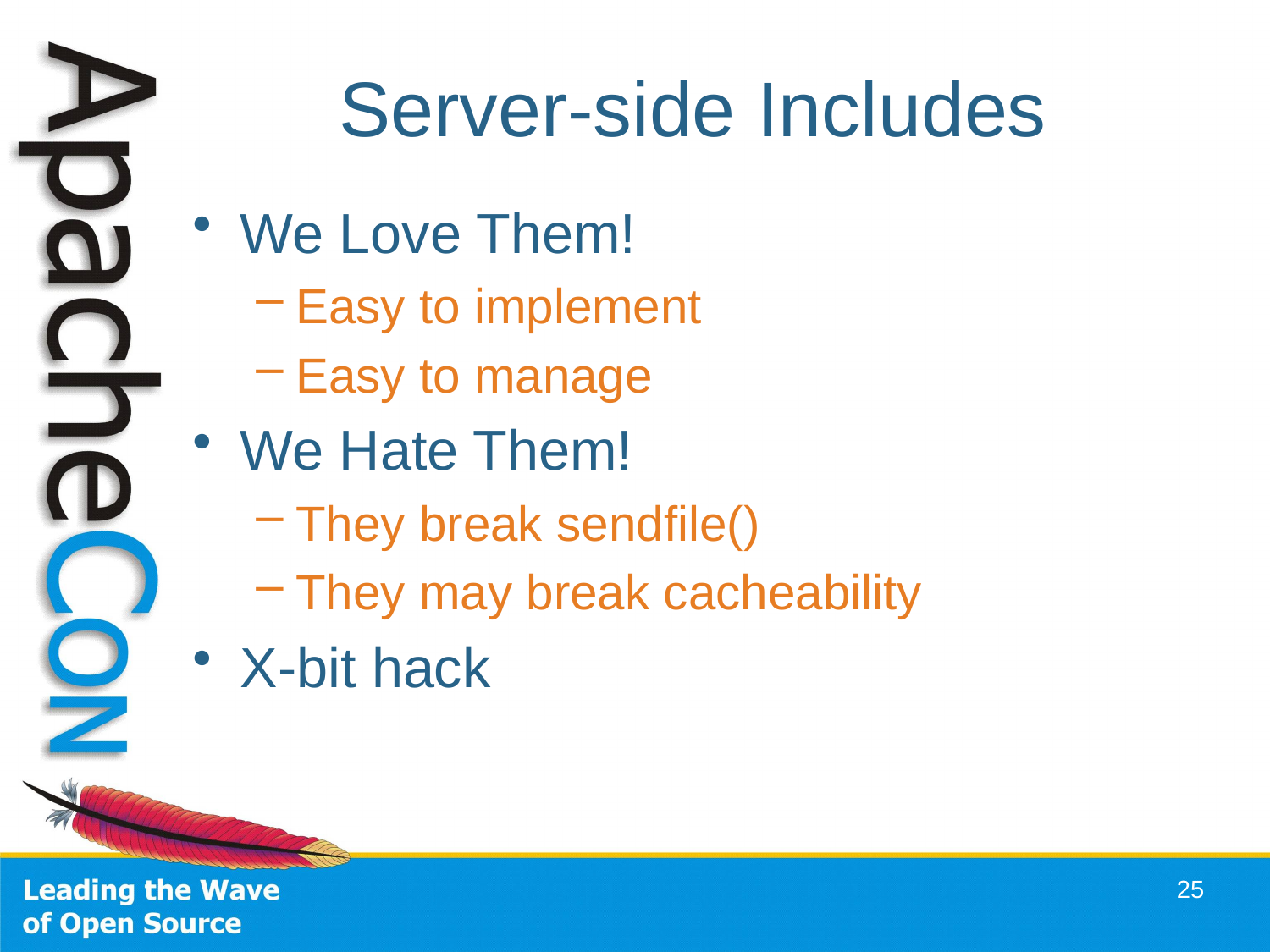

# Server-side Includes
We Love Them!
Easy to implement
Easy to manage
We Hate Them!
They break sendfile()
They may break cacheability
X-bit hack
25